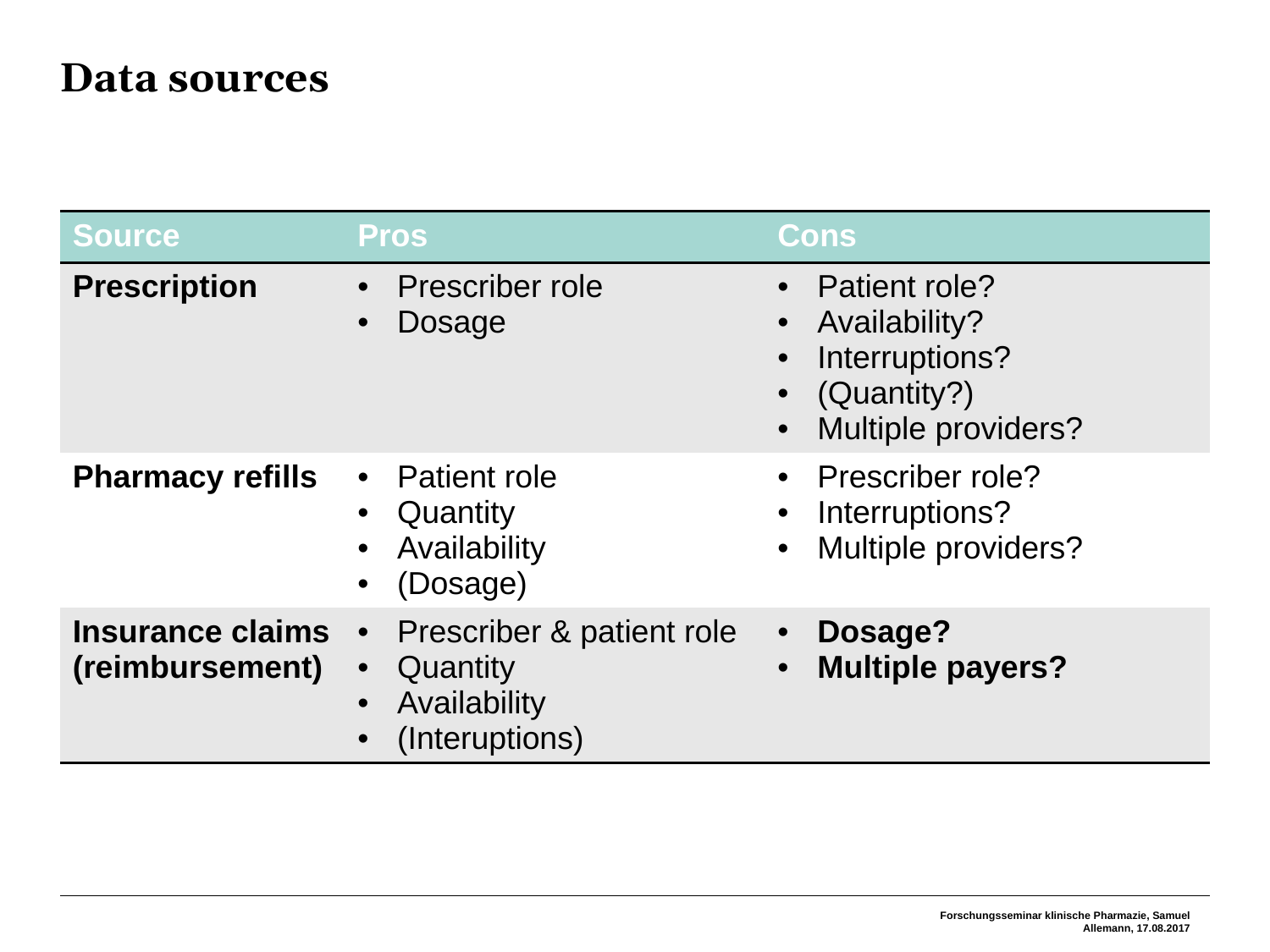

# Data sources
| Source | Pros | Cons |
| --- | --- | --- |
| Prescription | Prescriber role Dosage | Patient role? Availability? Interruptions? (Quantity?) Multiple providers? |
| Pharmacy refills | Patient role Quantity Availability (Dosage) | Prescriber role? Interruptions? Multiple providers? |
| Insurance claims (reimbursement) | Prescriber & patient role Quantity Availability (Interuptions) | Dosage? Multiple payers? |
Forschungsseminar klinische Pharmazie, Samuel Allemann, 17.08.2017